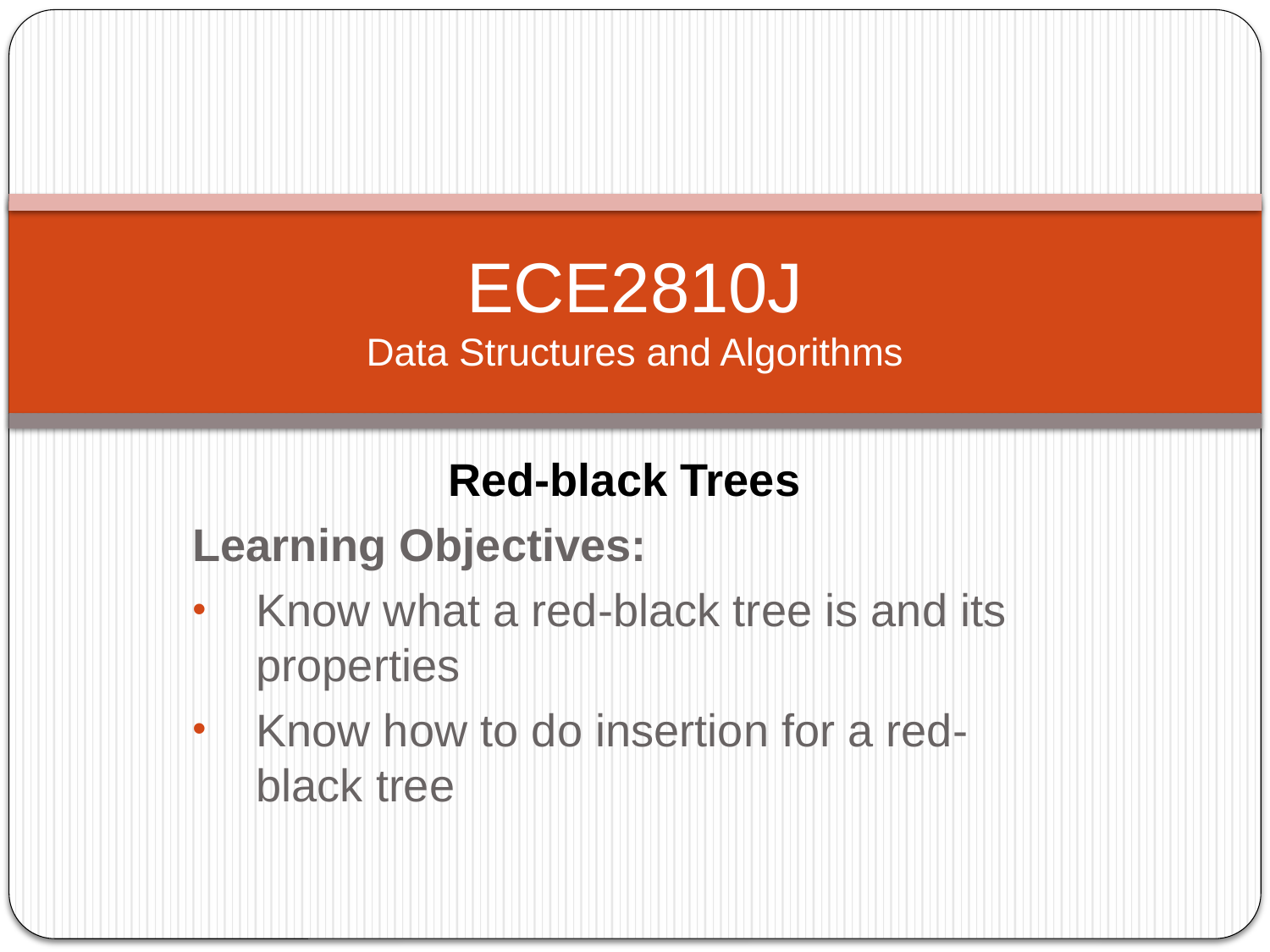

# ECE2810J Data Structures and Algorithms
Red-black Trees
Learning Objectives:
Know what a red-black tree is and its properties
Know how to do insertion for a red-black tree